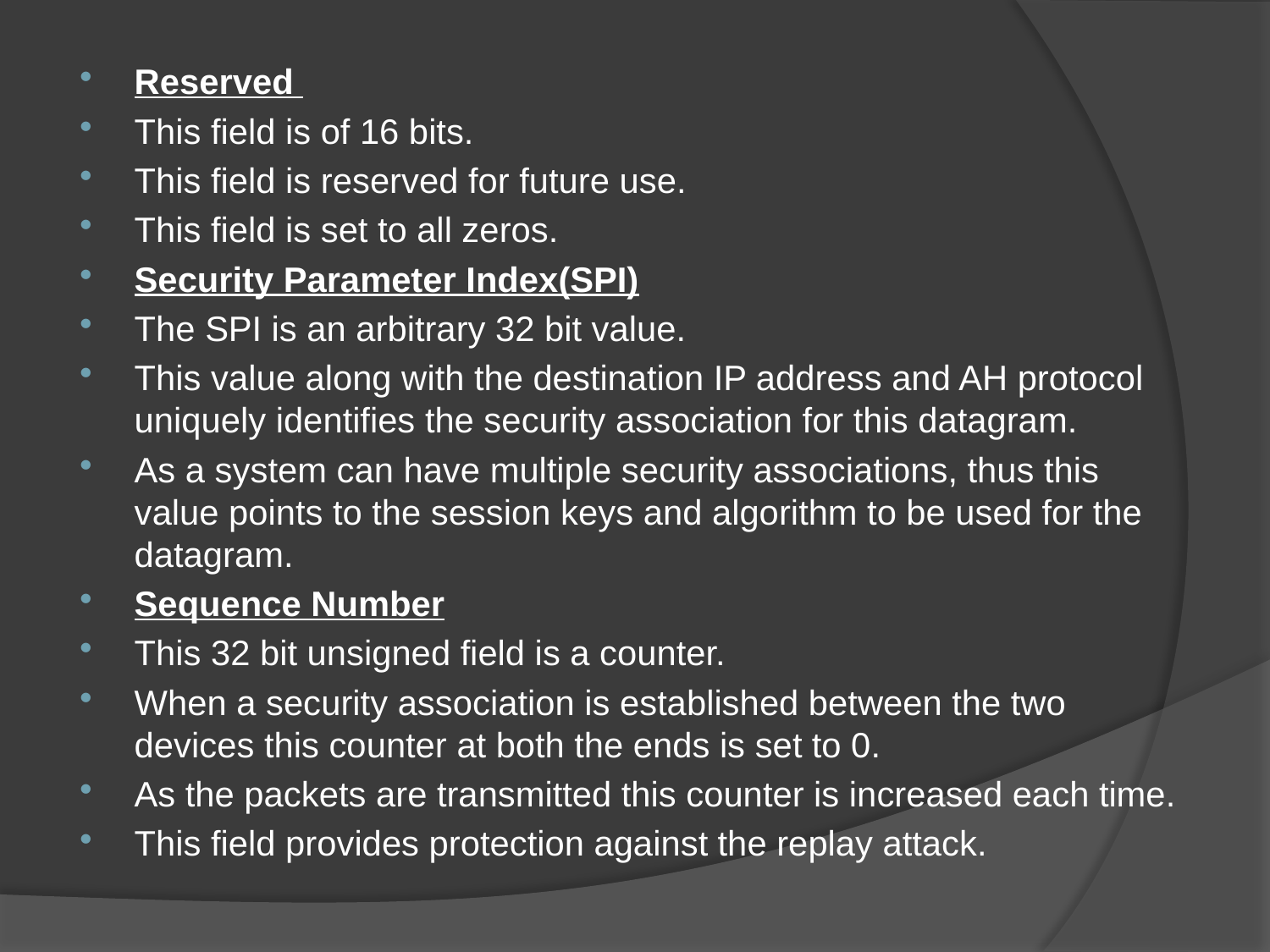

Reserved
This field is of 16 bits.
This field is reserved for future use.
This field is set to all zeros.
Security Parameter Index(SPI)
The SPI is an arbitrary 32 bit value.
This value along with the destination IP address and AH protocol uniquely identifies the security association for this datagram.
As a system can have multiple security associations, thus this value points to the session keys and algorithm to be used for the datagram.
Sequence Number
This 32 bit unsigned field is a counter.
When a security association is established between the two devices this counter at both the ends is set to 0.
As the packets are transmitted this counter is increased each time.
This field provides protection against the replay attack.